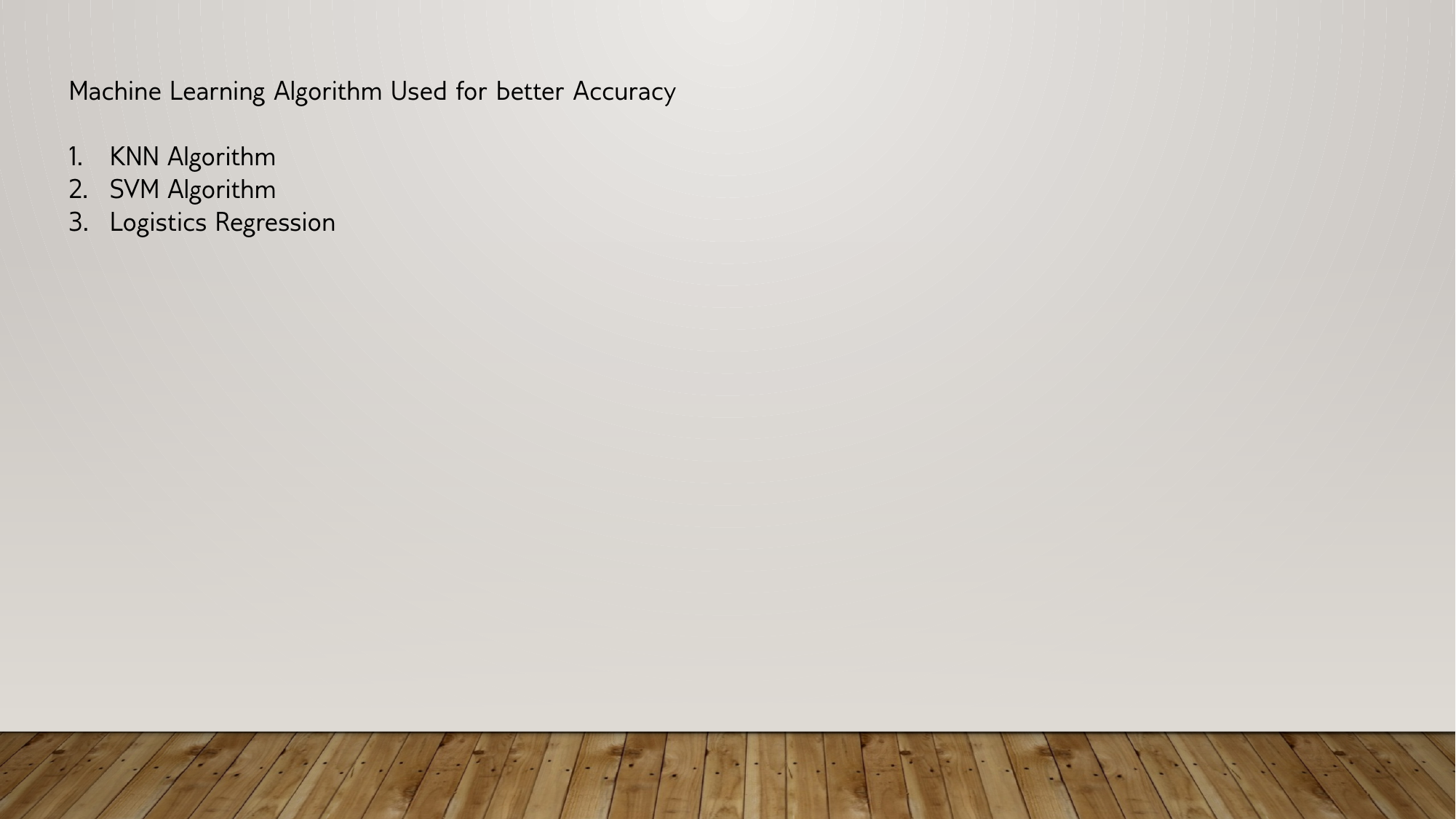

Machine Learning Algorithm Used for better Accuracy

KNN Algorithm
SVM Algorithm
Logistics Regression